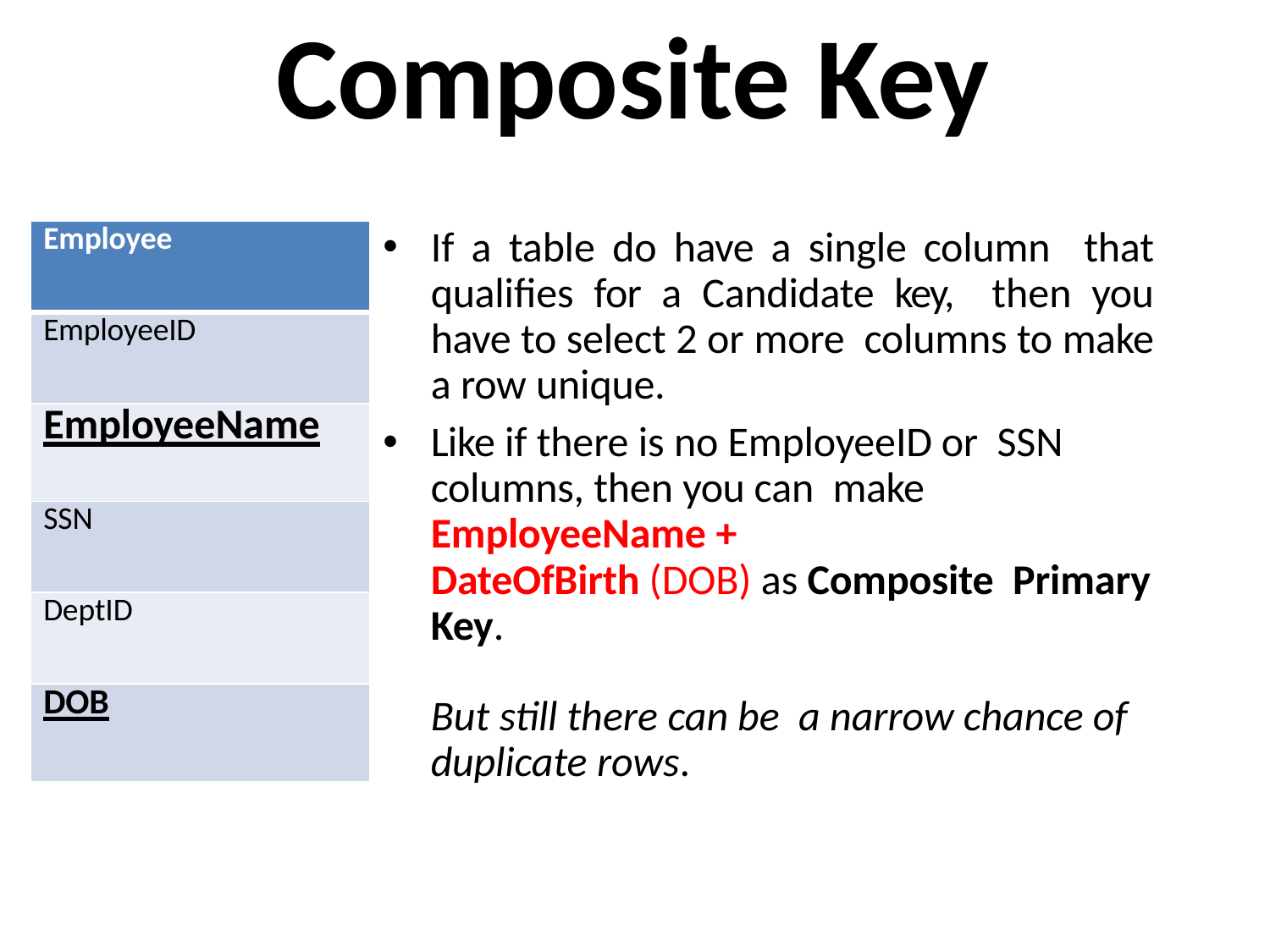

# Composite Key
If a table do have a single column  that qualifies for a Candidate key,  then you have to select 2 or more  columns to make a row unique.
Like if there is no EmployeeID or  SSN columns, then you can  make EmployeeName +
DateOfBirth (DOB) as Composite  Primary Key.

But still there can be  a narrow chance of duplicate rows.
| Employee |
| --- |
| EmployeeID |
| EmployeeName |
| SSN |
| DeptID |
| DOB |